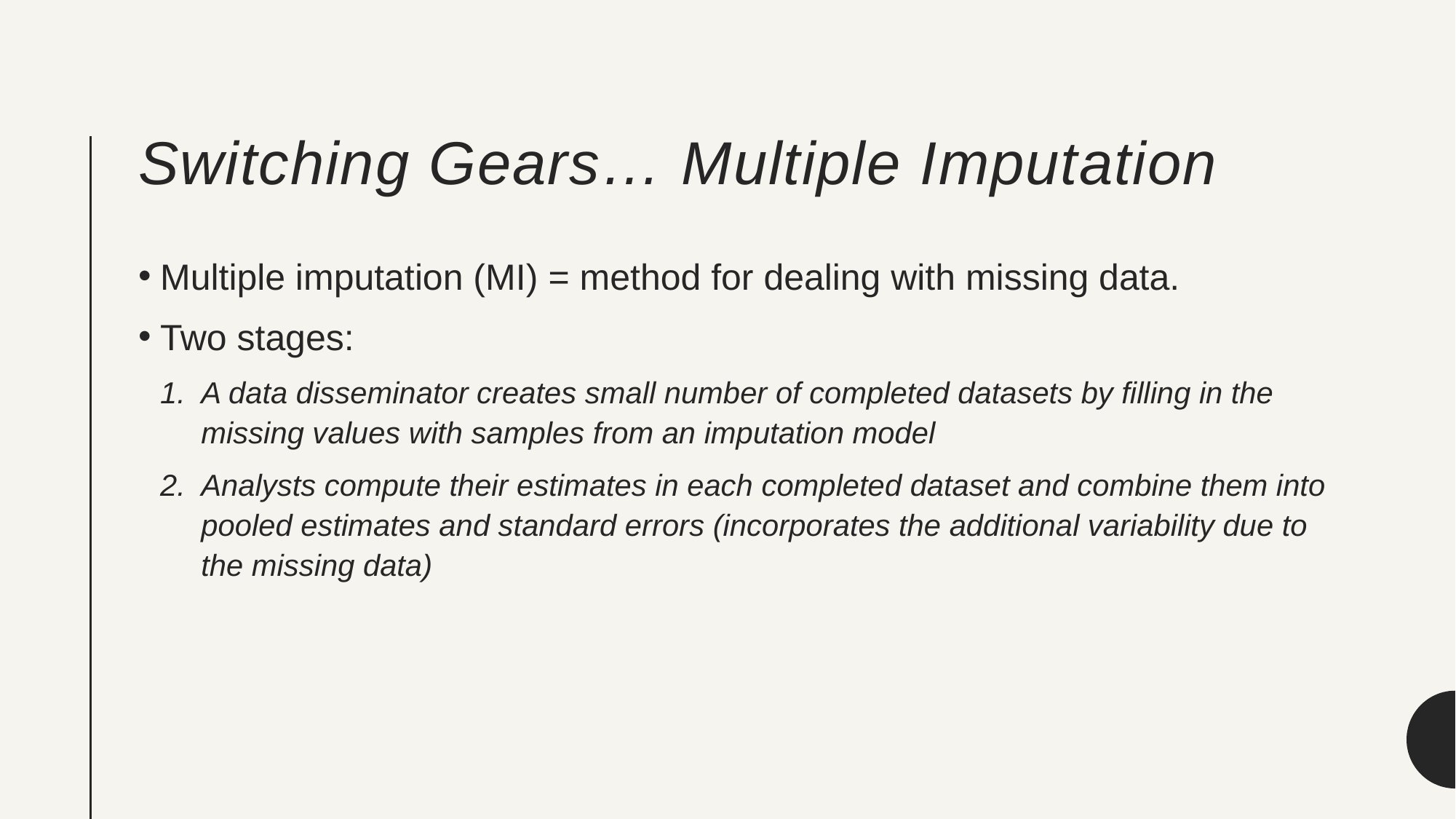

# Switching Gears… Multiple Imputation
Multiple imputation (MI) = method for dealing with missing data.
Two stages:
A data disseminator creates small number of completed datasets by filling in the missing values with samples from an imputation model
Analysts compute their estimates in each completed dataset and combine them into pooled estimates and standard errors (incorporates the additional variability due to the missing data)